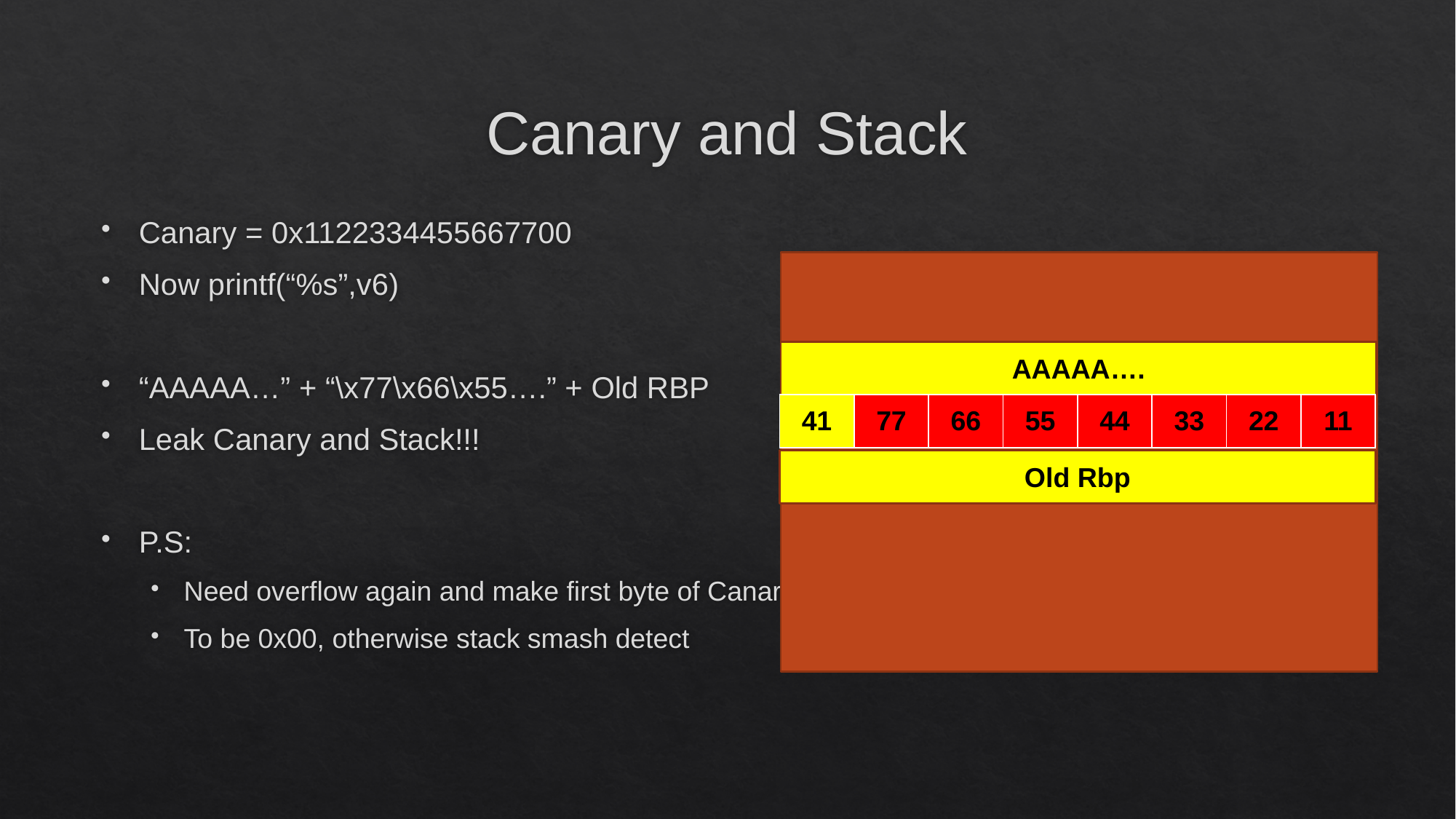

# Canary and Stack
Canary = 0x1122334455667700
Now printf(“%s”,v6)

“AAAAA…” + “\x77\x66\x55….” + Old RBP
Leak Canary and Stack!!!

P.S:
Need overflow again and make first byte of Canary
To be 0x00, otherwise stack smash detect

AAAAA….
| 41 | 77 | 66 | 55 | 44 | 33 | 22 | 11 |
| --- | --- | --- | --- | --- | --- | --- | --- |
Old Rbp